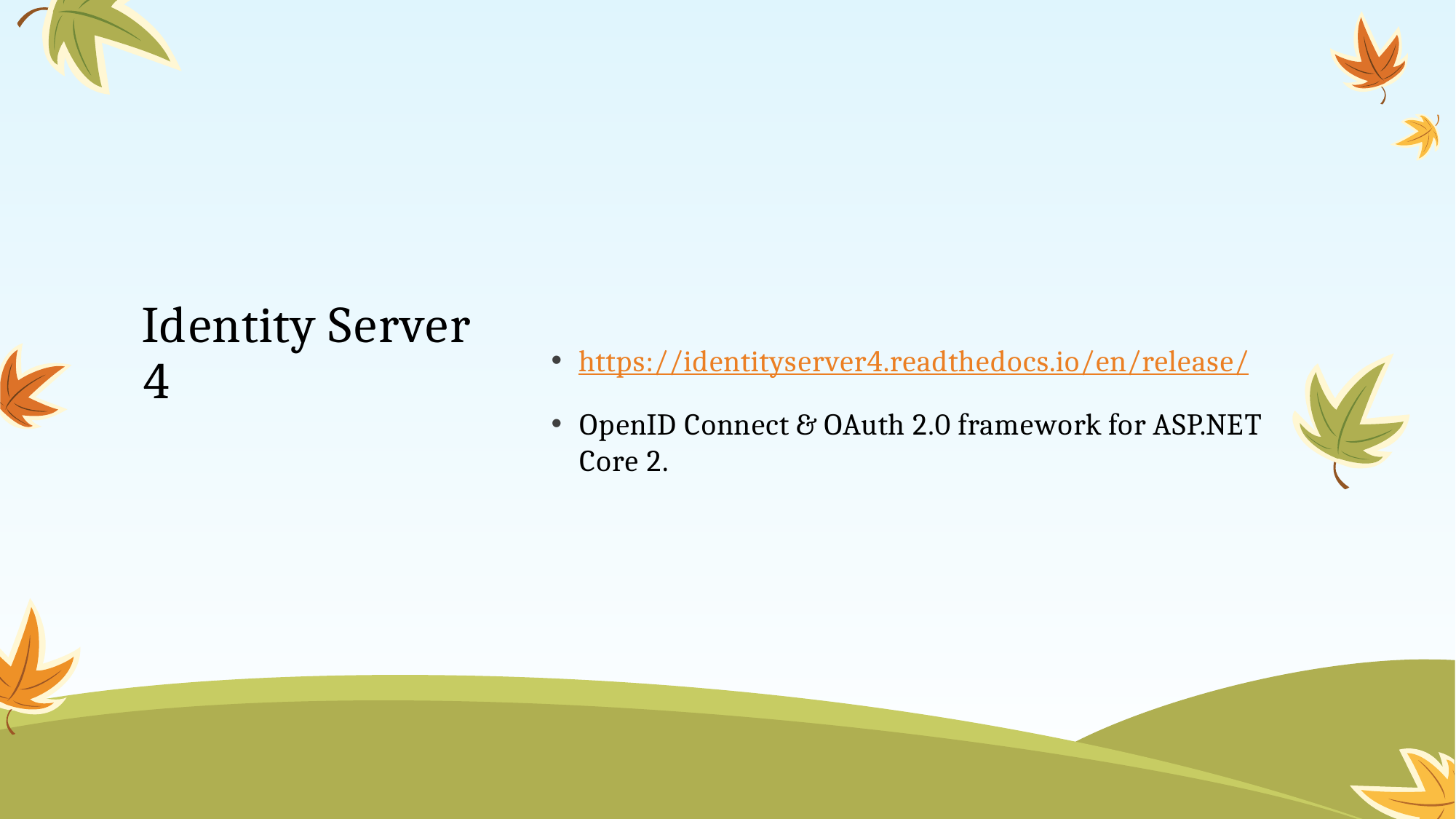

https://identityserver4.readthedocs.io/en/release/
OpenID Connect & OAuth 2.0 framework for ASP.NET Core 2.
# Identity Server 4